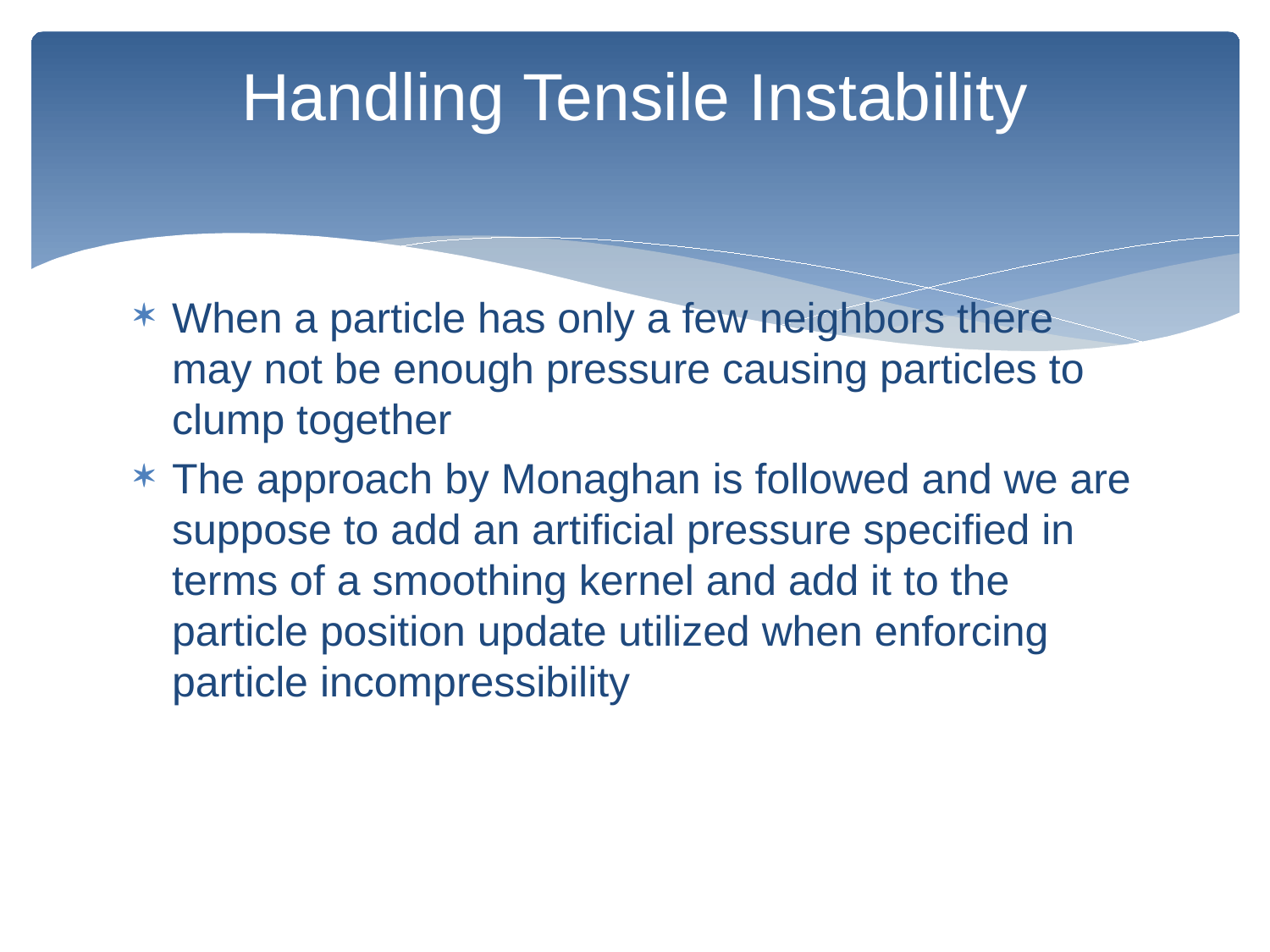

# Handling Tensile Instability
When a particle has only a few neighbors there may not be enough pressure causing particles to clump together
The approach by Monaghan is followed and we are suppose to add an artificial pressure specified in terms of a smoothing kernel and add it to the particle position update utilized when enforcing particle incompressibility